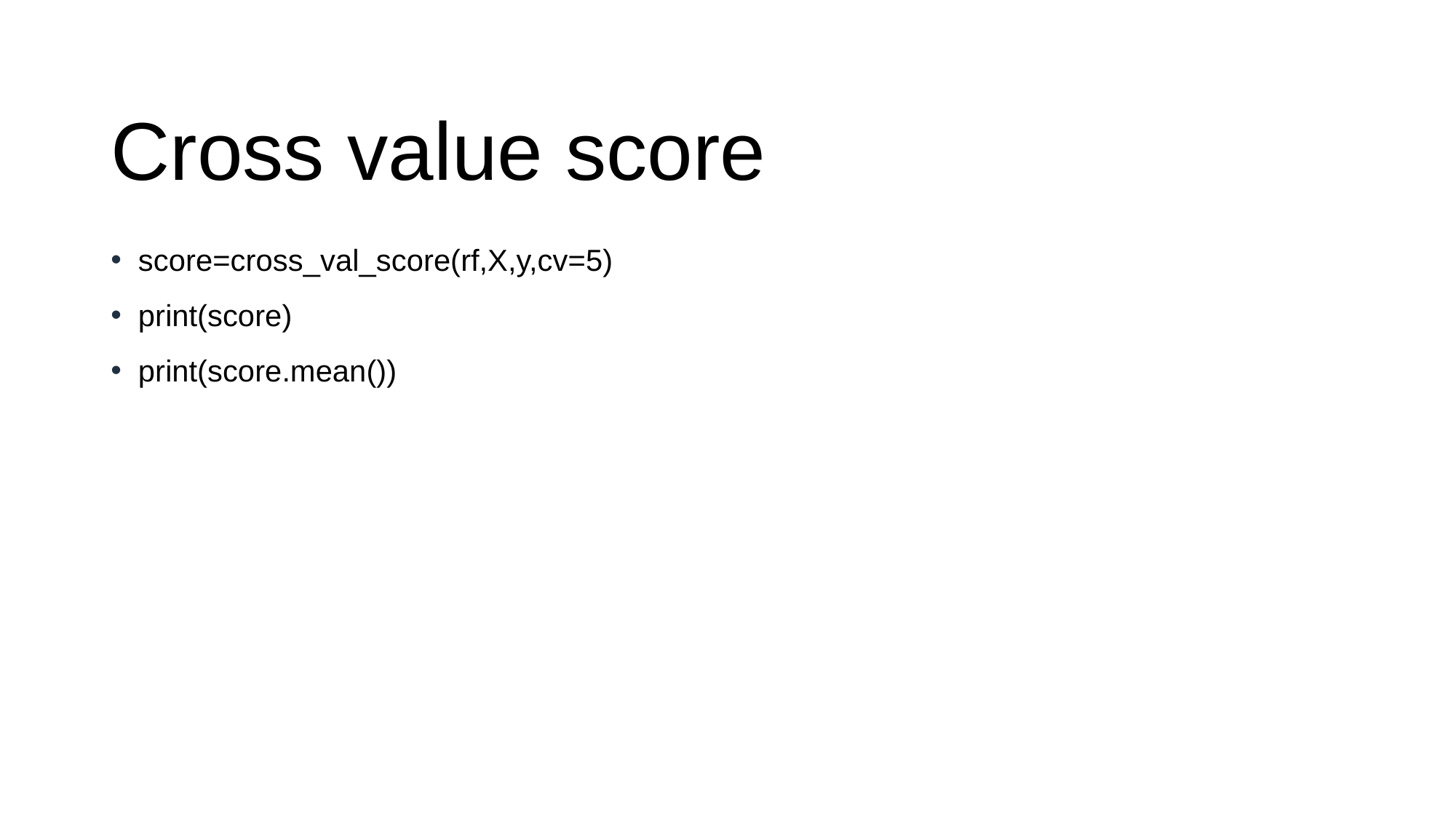

# Cross value score
score=cross_val_score(rf,X,y,cv=5)
print(score)
print(score.mean())